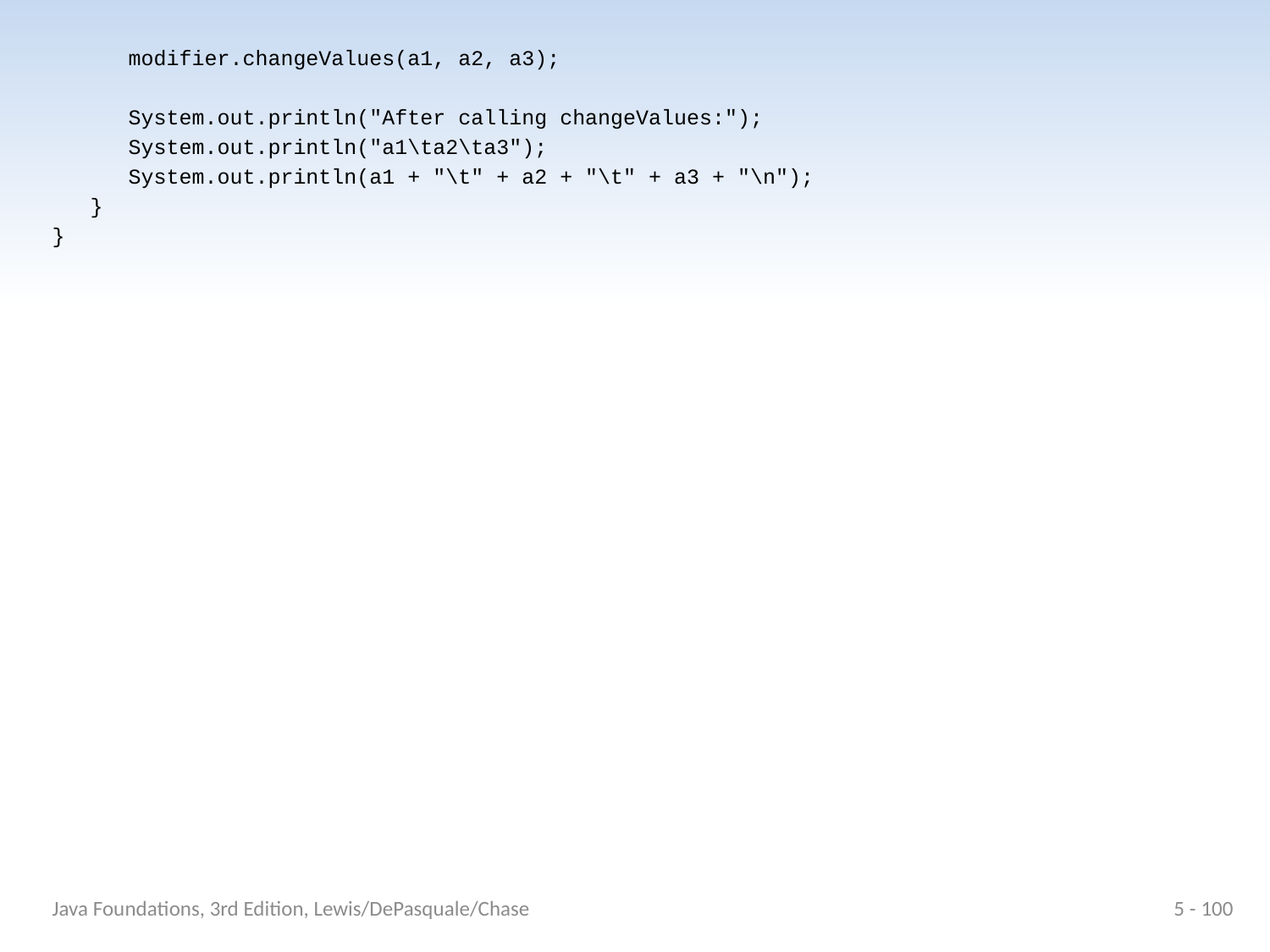

modifier.changeValues(a1, a2, a3);

      System.out.println("After calling changeValues:");
      System.out.println("a1\ta2\ta3");
      System.out.println(a1 + "\t" + a2 + "\t" + a3 + "\n");
   }
}

Java Foundations, 3rd Edition, Lewis/DePasquale/Chase
5 - 100